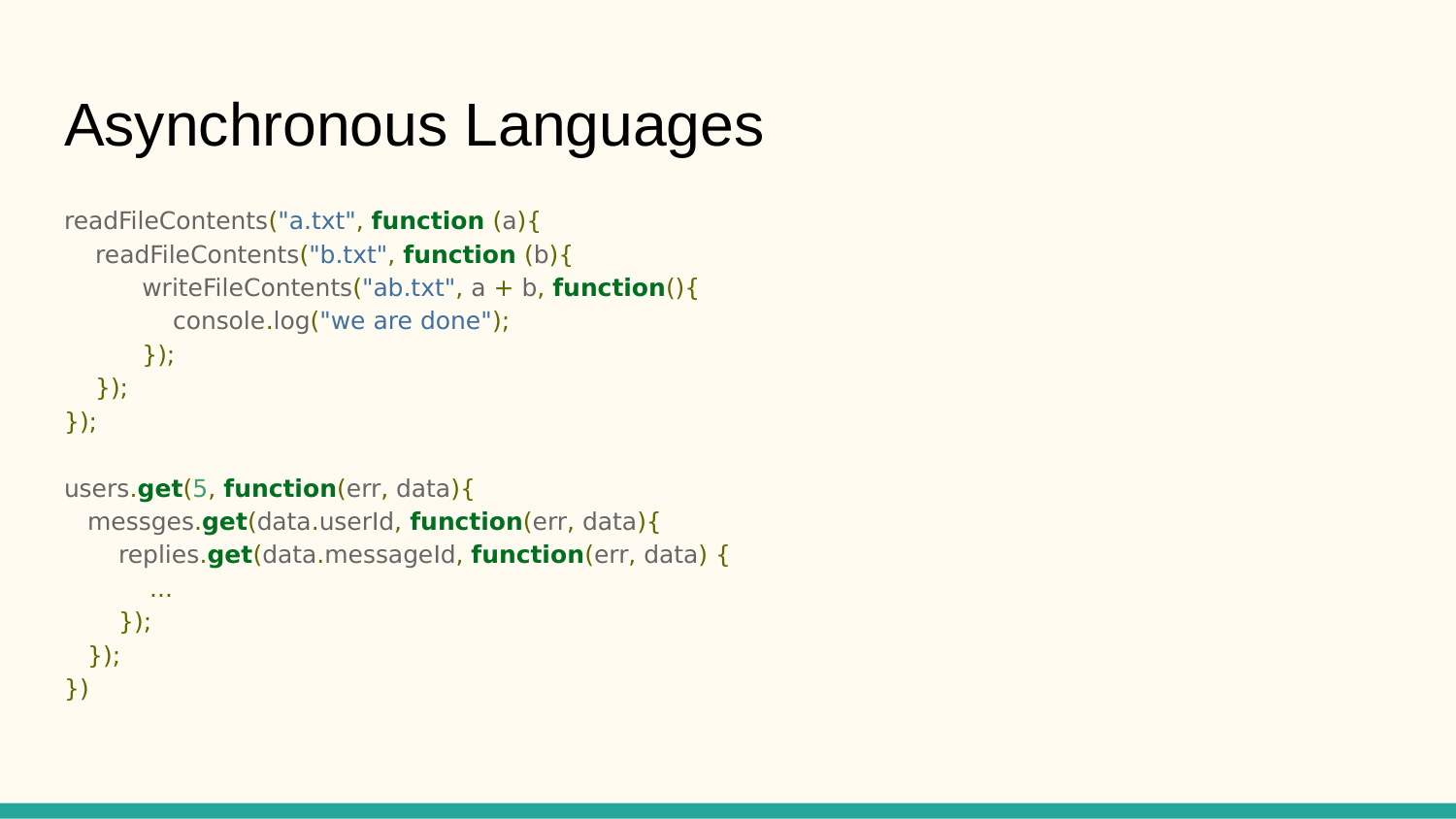

# Asynchronous Languages
readFileContents("a.txt", function (a){
    readFileContents("b.txt", function (b){
          writeFileContents("ab.txt", a + b, function(){
              console.log("we are done");
          });
    });
});

users.get(5, function(err, data){
   messges.get(data.userId, function(err, data){
       replies.get(data.messageId, function(err, data) {
           ...
       });
   });
})